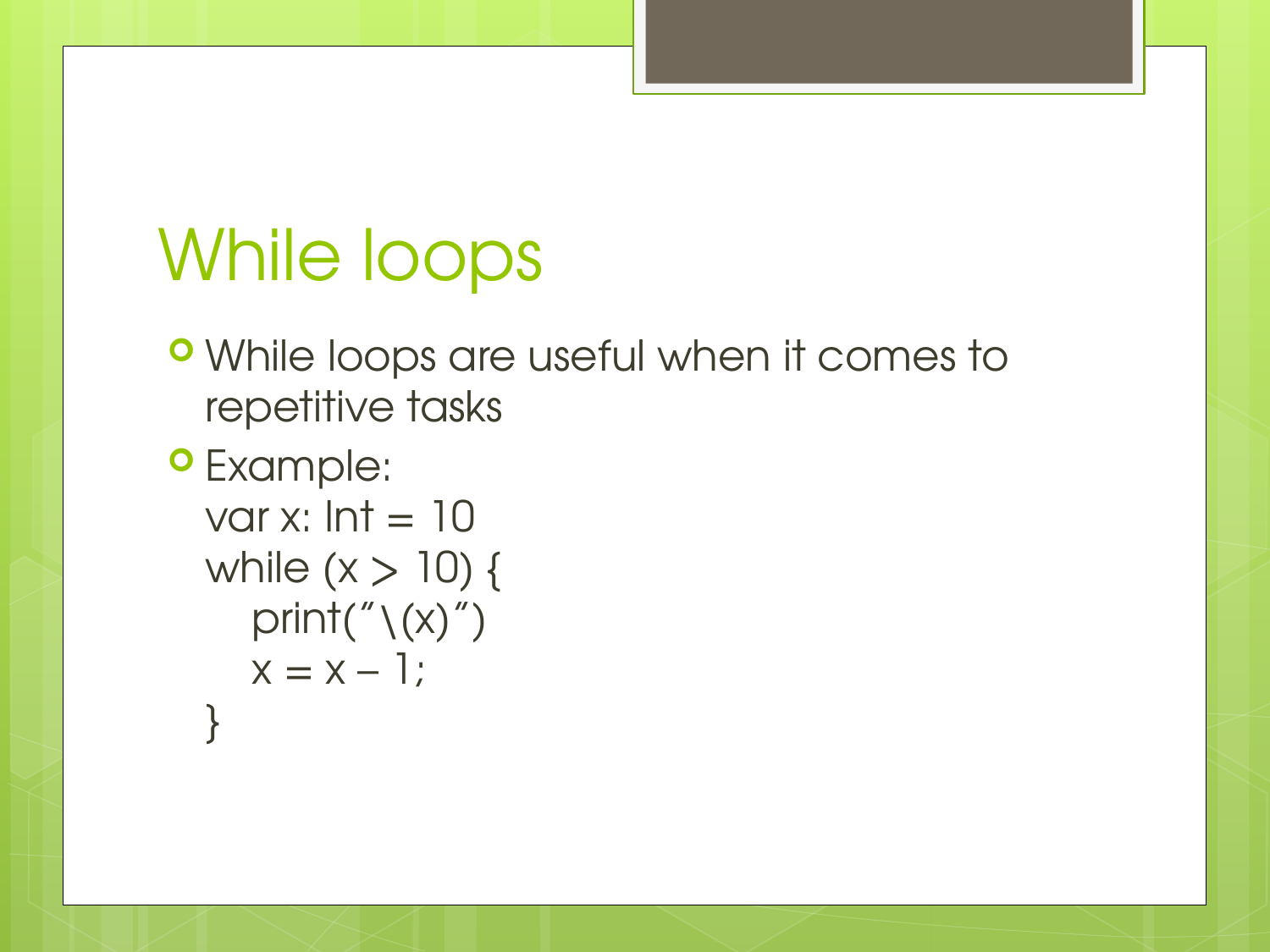

# While loops
While loops are useful when it comes to repetitive tasks
Example:
var x: Int = 10
while (x > 10) {
    print(”\(x)”)
    x = x – 1;
}